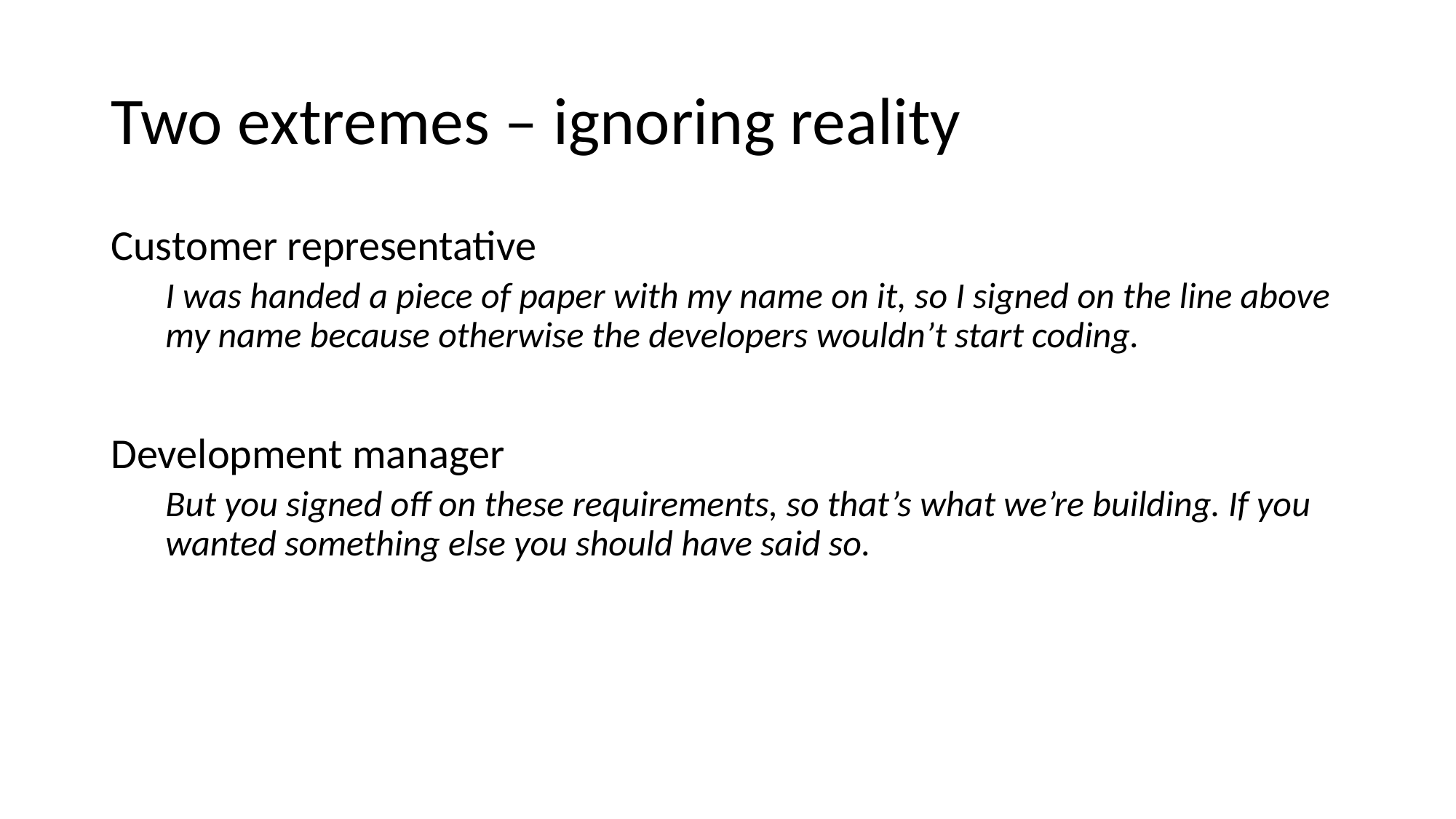

# Two extremes – ignoring reality
Customer representative
I was handed a piece of paper with my name on it, so I signed on the line above my name because otherwise the developers wouldn’t start coding.

Development manager
But you signed off on these requirements, so that’s what we’re building. If you wanted something else you should have said so.